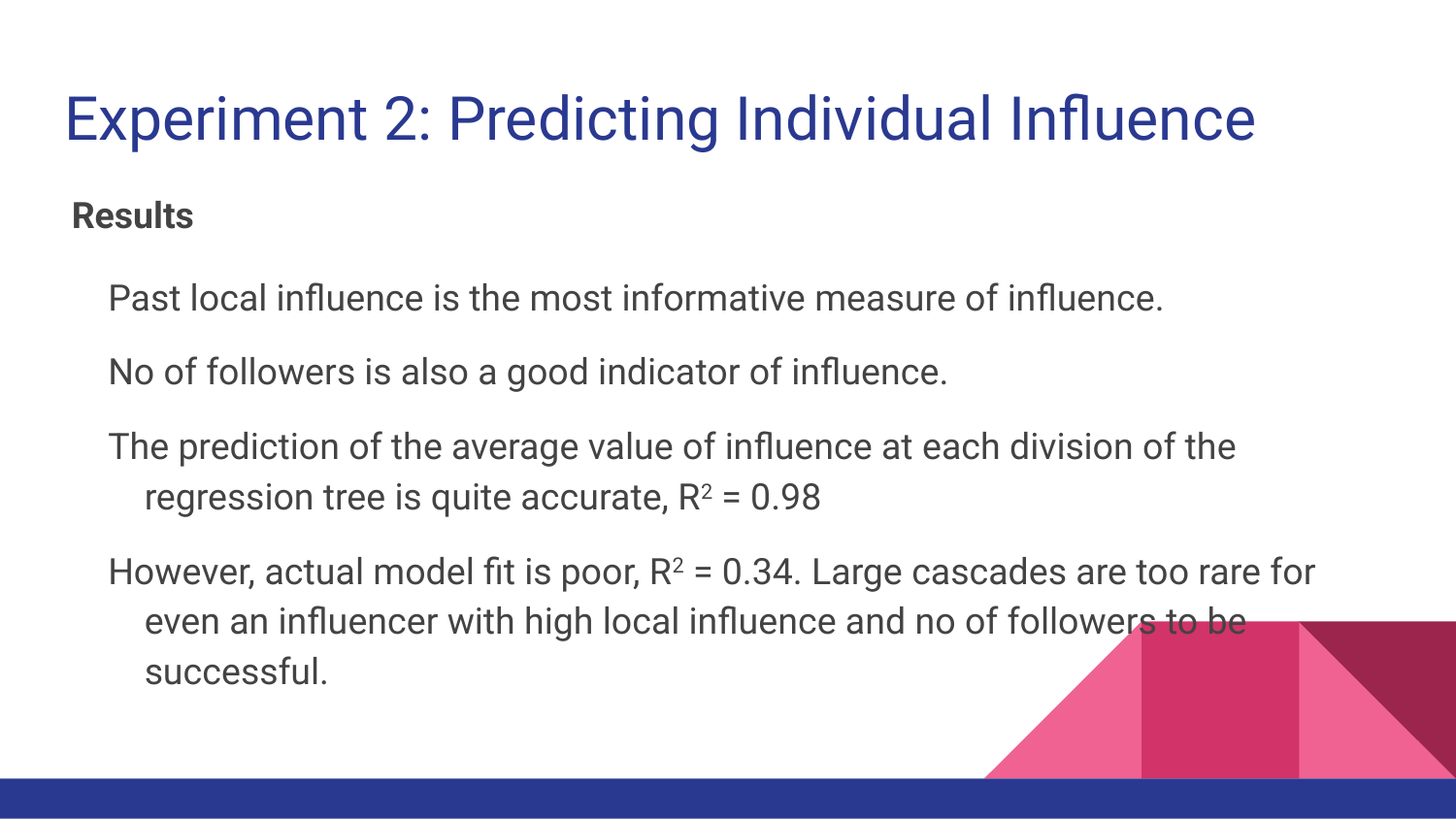

# Experiment 2: Predicting Individual Influence

Results
Past local influence is the most informative measure of influence.
No of followers is also a good indicator of influence.
The prediction of the average value of influence at each division of the regression tree is quite accurate, R2 = 0.98
However, actual model fit is poor, R2 = 0.34. Large cascades are too rare for even an influencer with high local influence and no of followers to be successful.